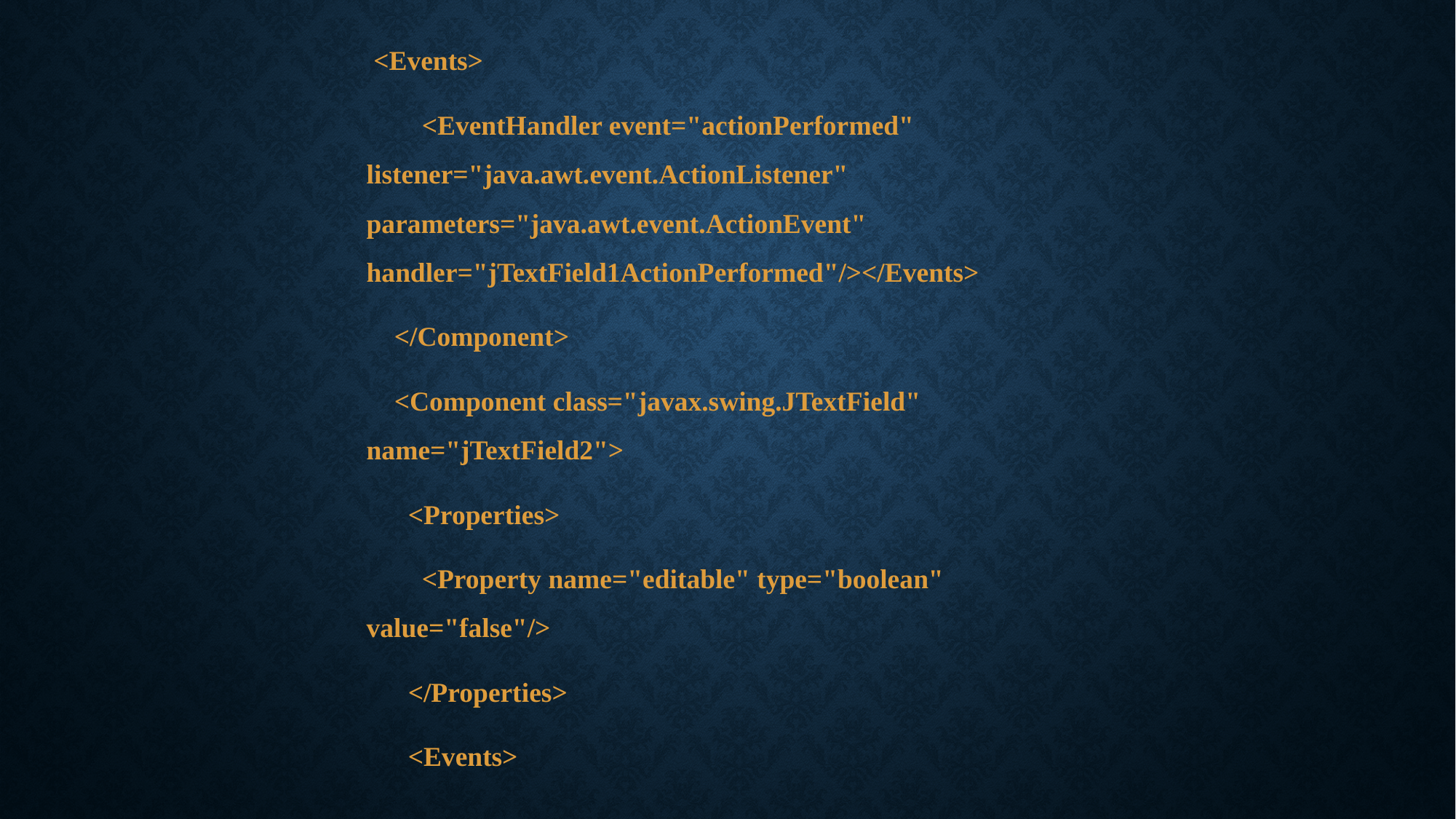

<Events>
        <EventHandler event="actionPerformed" listener="java.awt.event.ActionListener" parameters="java.awt.event.ActionEvent" handler="jTextField1ActionPerformed"/></Events>
    </Component>
    <Component class="javax.swing.JTextField" name="jTextField2">
      <Properties>
        <Property name="editable" type="boolean" value="false"/>
      </Properties>
      <Events>